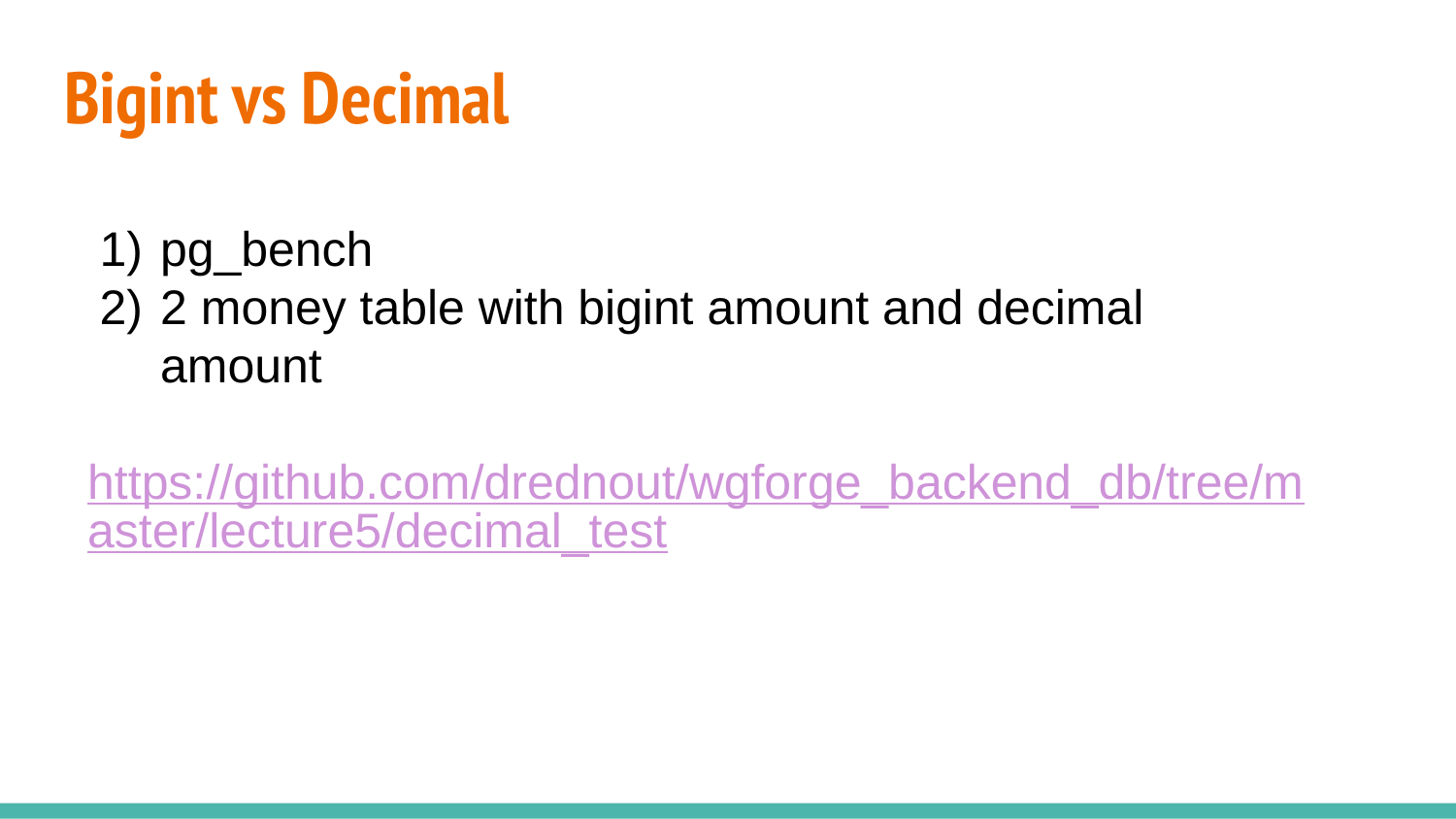

# Bigint vs Decimal
pg_bench
2 money table with bigint amount and decimal amount

https://github.com/drednout/wgforge_backend_db/tree/master/lecture5/decimal_test